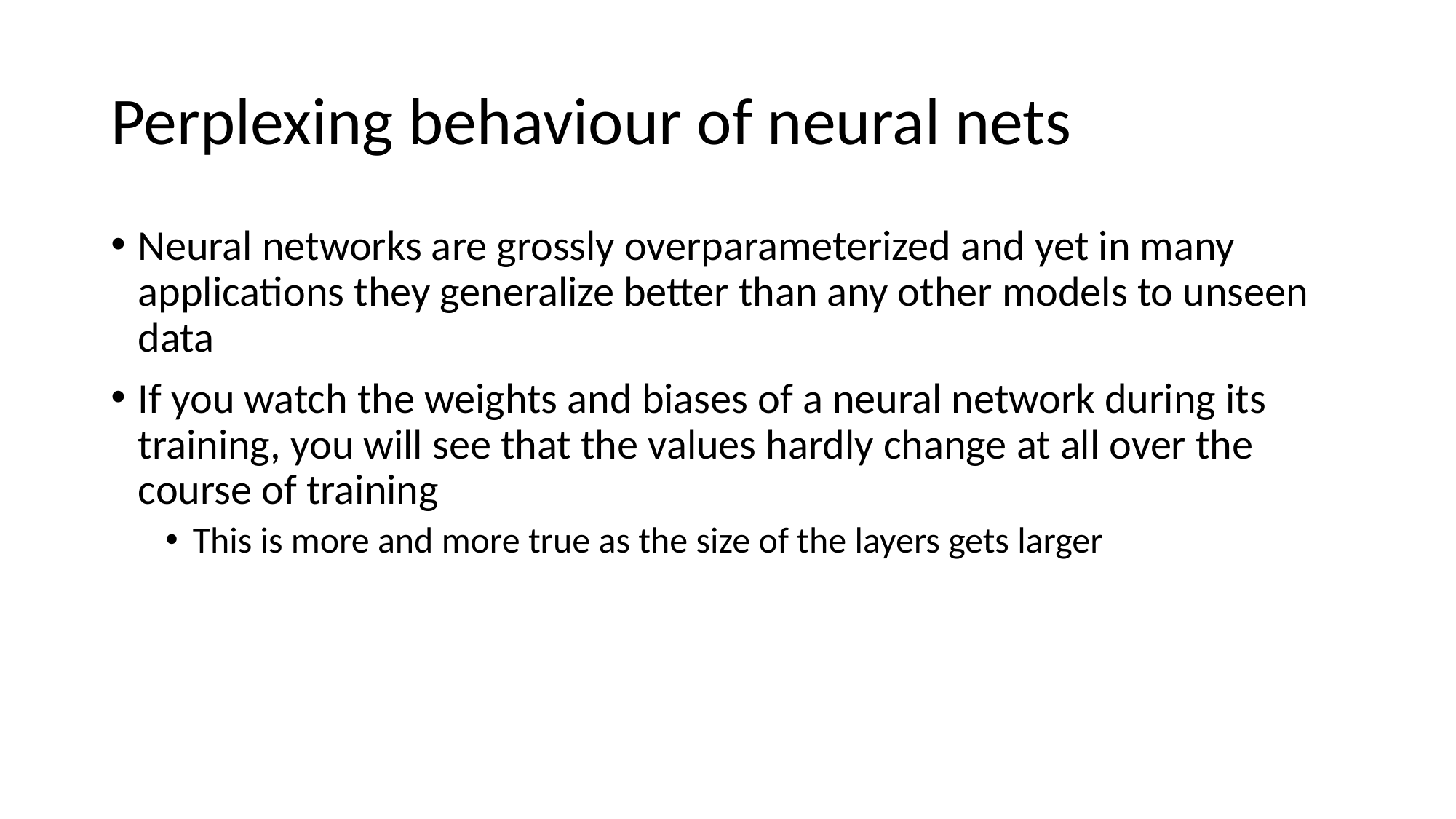

# Perplexing behaviour of neural nets
Neural networks are grossly overparameterized and yet in many applications they generalize better than any other models to unseen data
If you watch the weights and biases of a neural network during its training, you will see that the values hardly change at all over the course of training
This is more and more true as the size of the layers gets larger